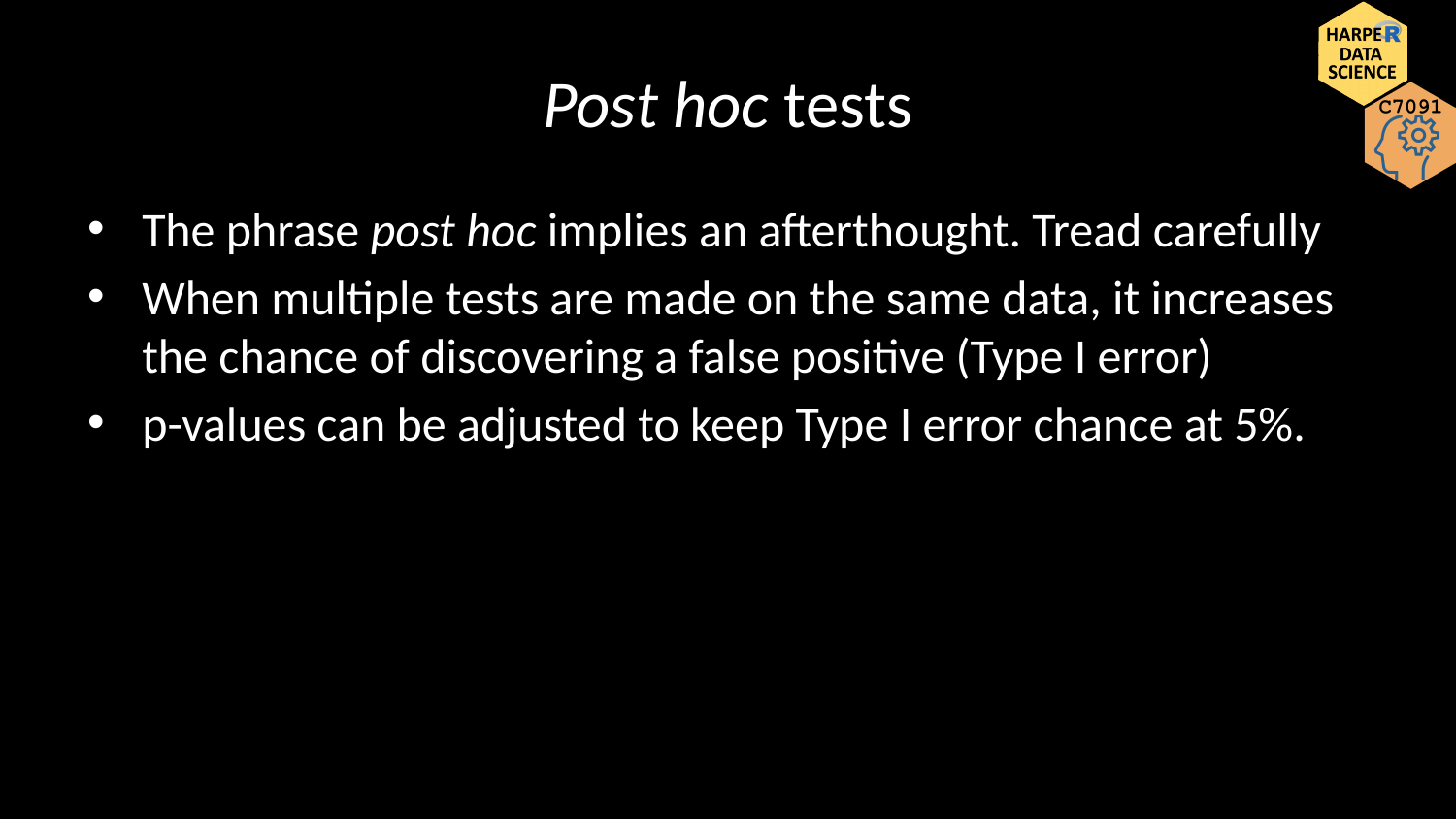

# Post hoc tests
The phrase post hoc implies an afterthought. Tread carefully
When multiple tests are made on the same data, it increases the chance of discovering a false positive (Type I error)
p-values can be adjusted to keep Type I error chance at 5%.